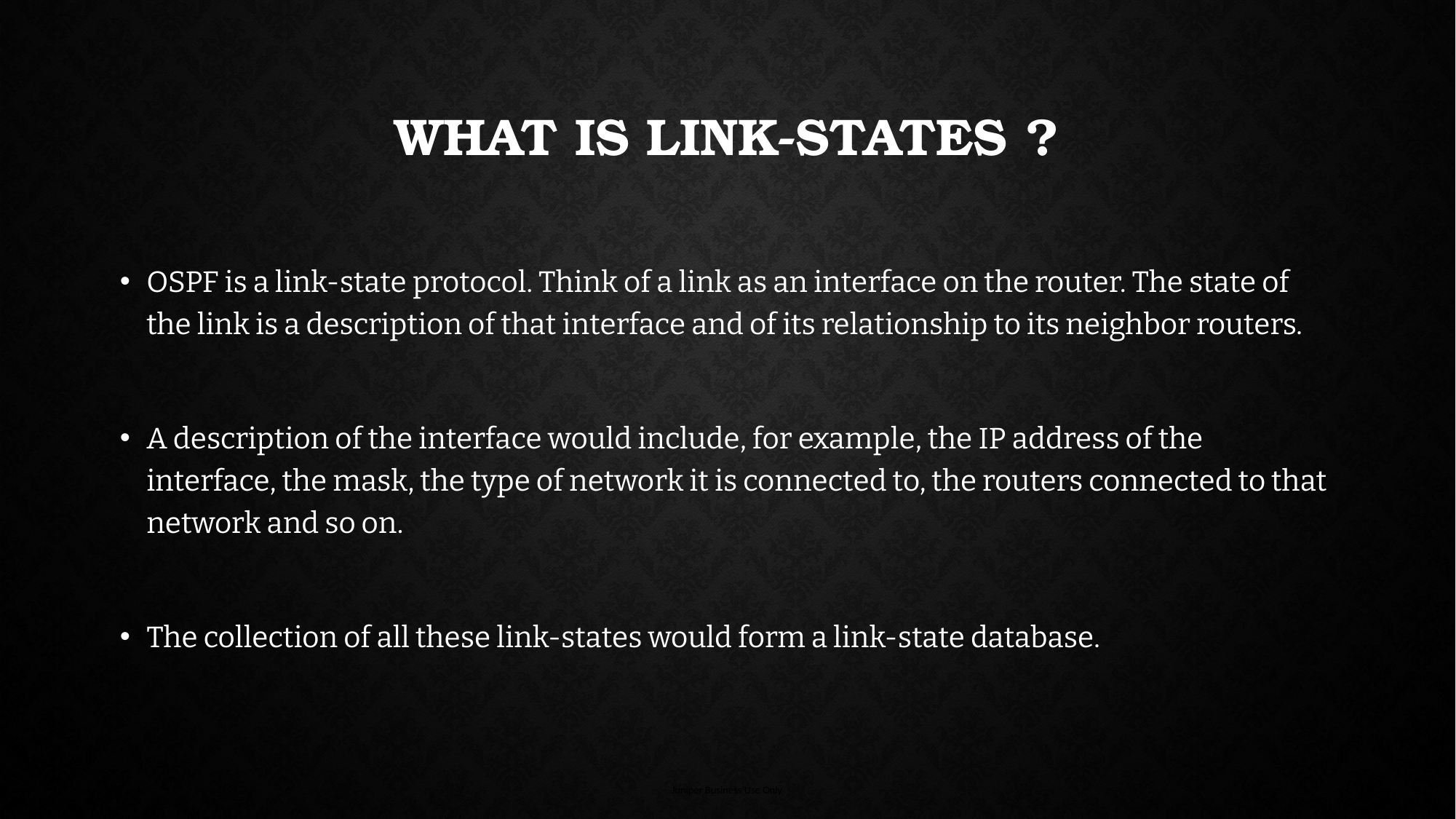

# What is Link-States ?
OSPF is a link-state protocol. Think of a link as an interface on the router. The state of the link is a description of that interface and of its relationship to its neighbor routers.

A description of the interface would include, for example, the IP address of the interface, the mask, the type of network it is connected to, the routers connected to that network and so on.

The collection of all these link-states would form a link-state database.